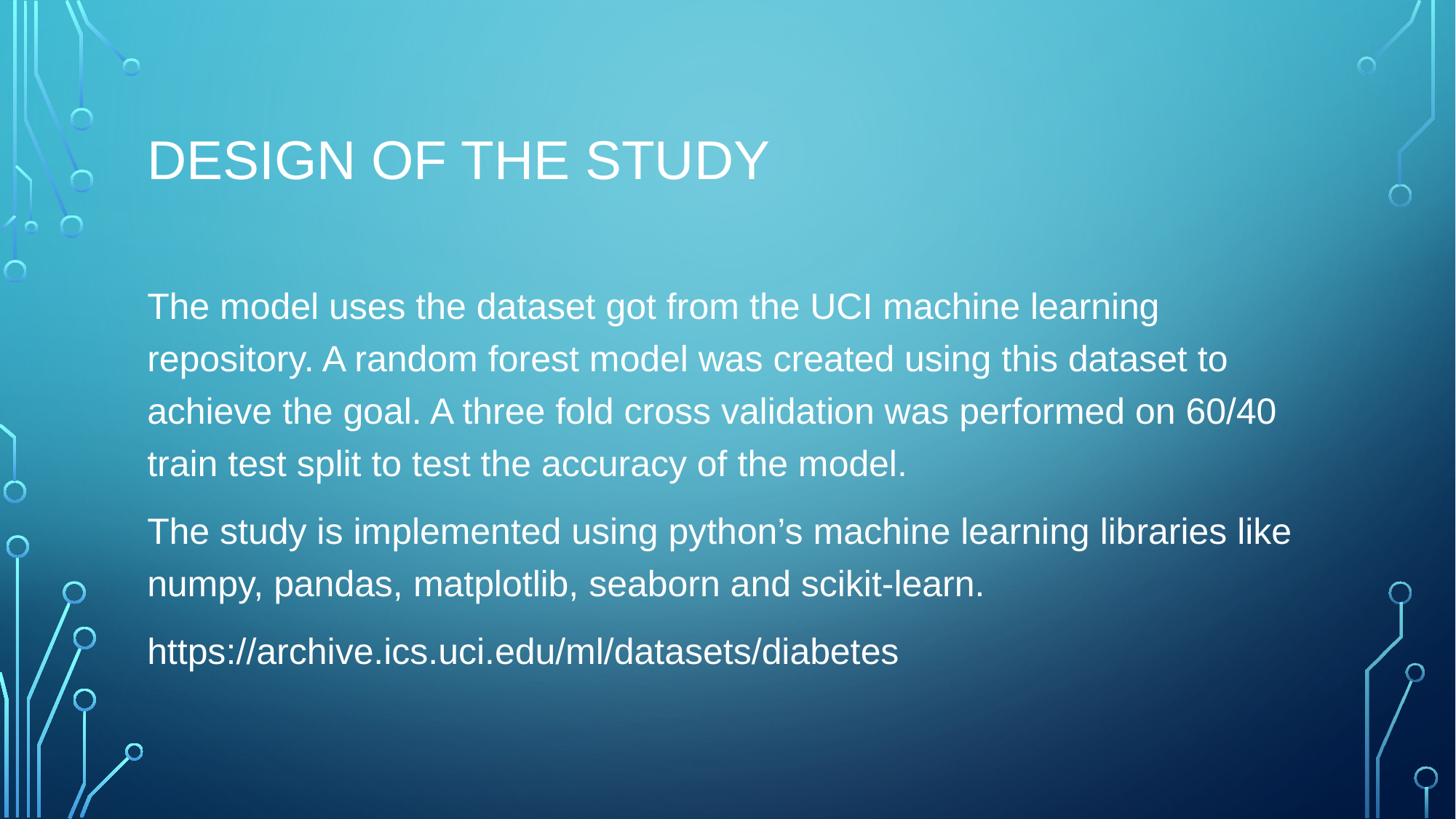

# Design Of The Study
The model uses the dataset got from the UCI machine learning repository. A random forest model was created using this dataset to achieve the goal. A three fold cross validation was performed on 60/40 train test split to test the accuracy of the model.
The study is implemented using python’s machine learning libraries like numpy, pandas, matplotlib, seaborn and scikit-learn.
https://archive.ics.uci.edu/ml/datasets/diabetes